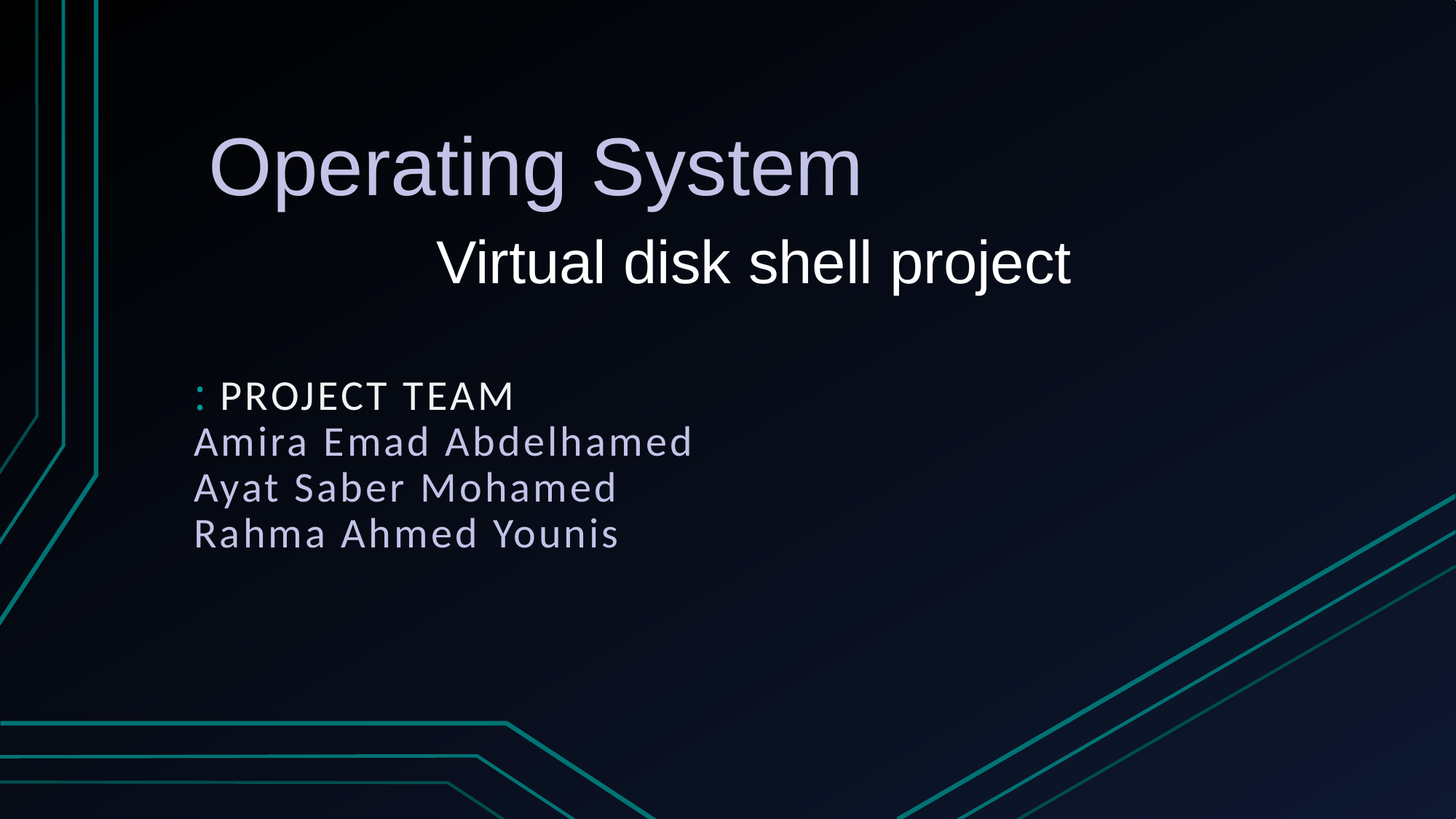

# Operating System Virtual disk shell project
Project team :
Amira Emad Abdelhamed
Ayat Saber Mohamed
Rahma Ahmed Younis